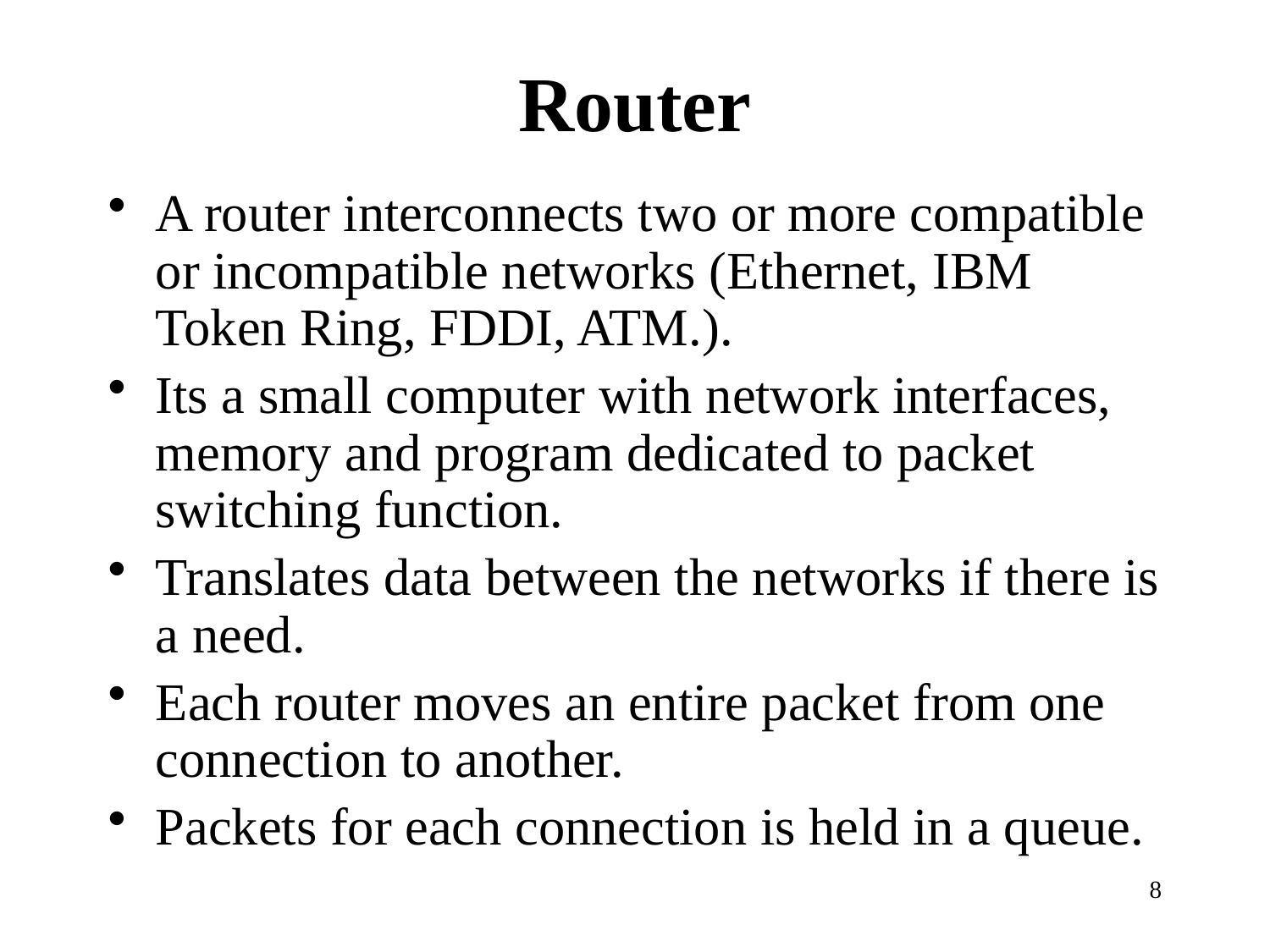

# Router
A router interconnects two or more compatible or incompatible networks (Ethernet, IBM Token Ring, FDDI, ATM.).
Its a small computer with network interfaces, memory and program dedicated to packet switching function.
Translates data between the networks if there is a need.
Each router moves an entire packet from one connection to another.
Packets for each connection is held in a queue.
8